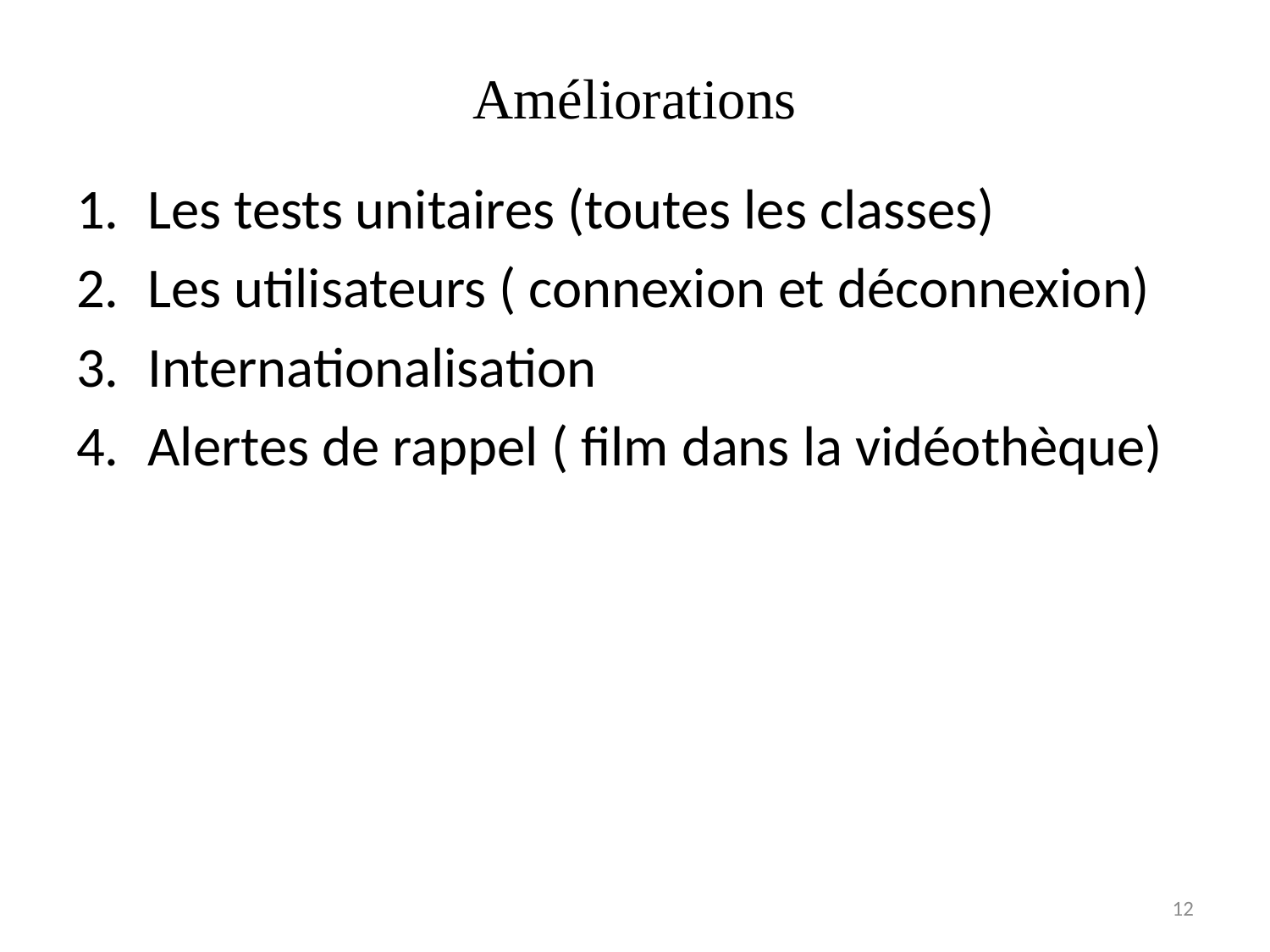

# Améliorations
Les tests unitaires (toutes les classes)
Les utilisateurs ( connexion et déconnexion)
Internationalisation
Alertes de rappel ( film dans la vidéothèque)

12